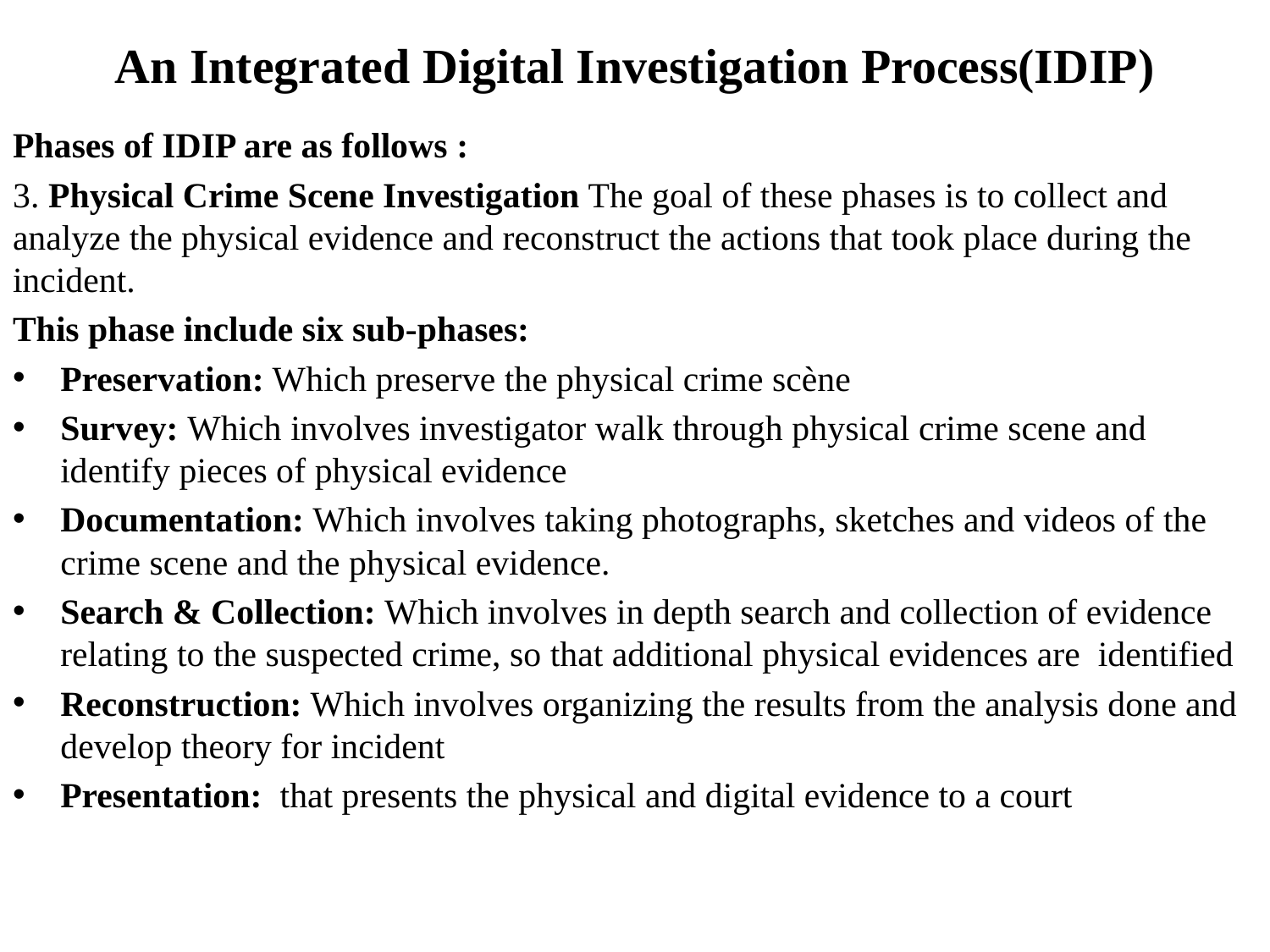

# An Integrated Digital Investigation Process(IDIP)
Phases of IDIP are as follows :
3. Physical Crime Scene Investigation The goal of these phases is to collect and analyze the physical evidence and reconstruct the actions that took place during the incident.
This phase include six sub-phases:
Preservation: Which preserve the physical crime scène
Survey: Which involves investigator walk through physical crime scene and identify pieces of physical evidence
Documentation: Which involves taking photographs, sketches and videos of the crime scene and the physical evidence.
Search & Collection: Which involves in depth search and collection of evidence relating to the suspected crime, so that additional physical evidences are  identified
Reconstruction: Which involves organizing the results from the analysis done and develop theory for incident
Presentation:  that presents the physical and digital evidence to a court